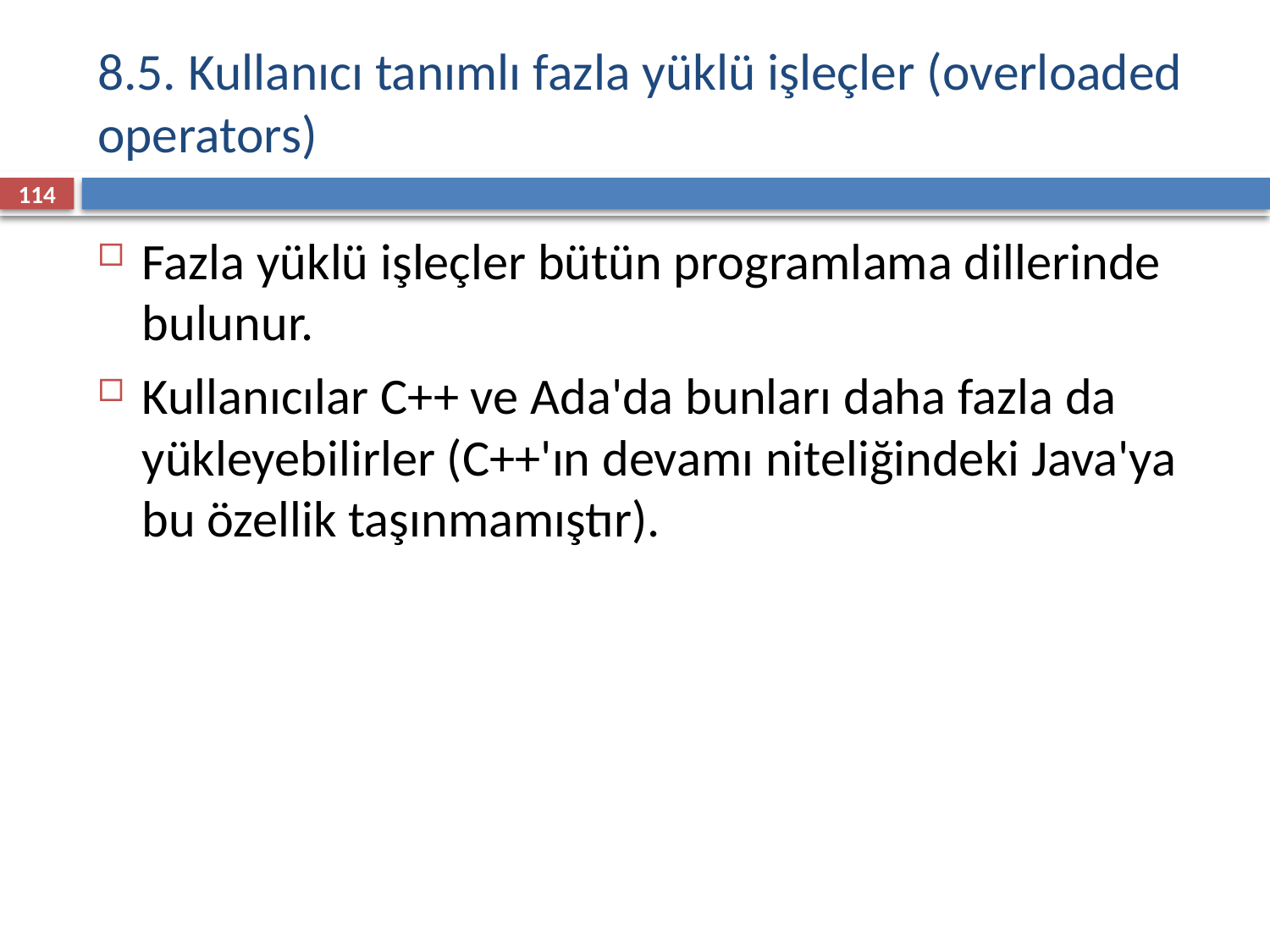

# 8.5. Kullanıcı tanımlı fazla yüklü işleçler (overloaded operators)
114
Fazla yüklü işleçler bütün programlama dillerinde bulunur.
Kullanıcılar C++ ve Ada'da bunları daha fazla da yükleyebilirler (C++'ın devamı niteliğindeki Java'ya bu özellik taşınmamıştır).